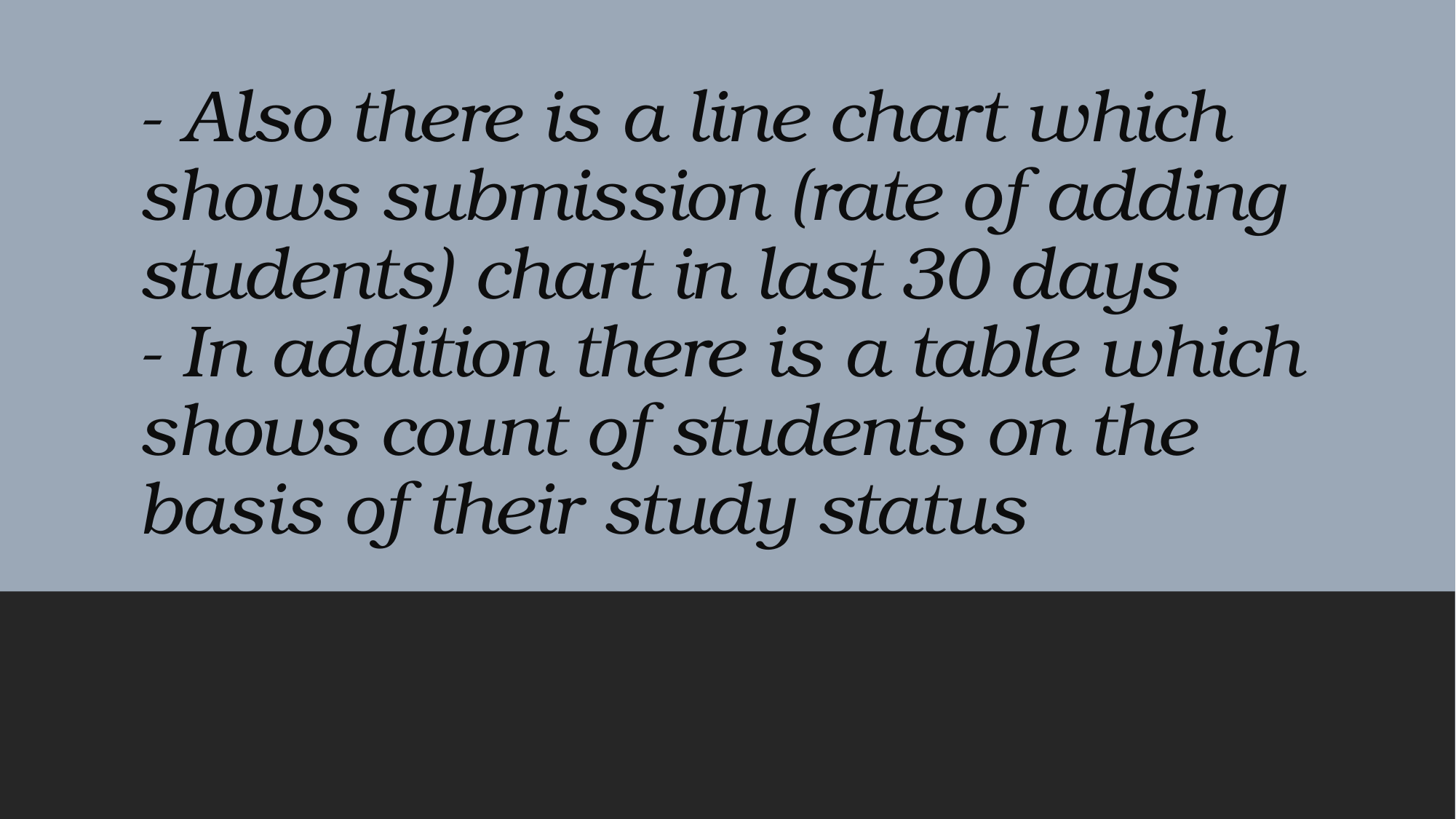

# - Also there is a line chart which shows submission (rate of adding students) chart in last 30 days - In addition there is a table which shows count of students on the basis of their study status